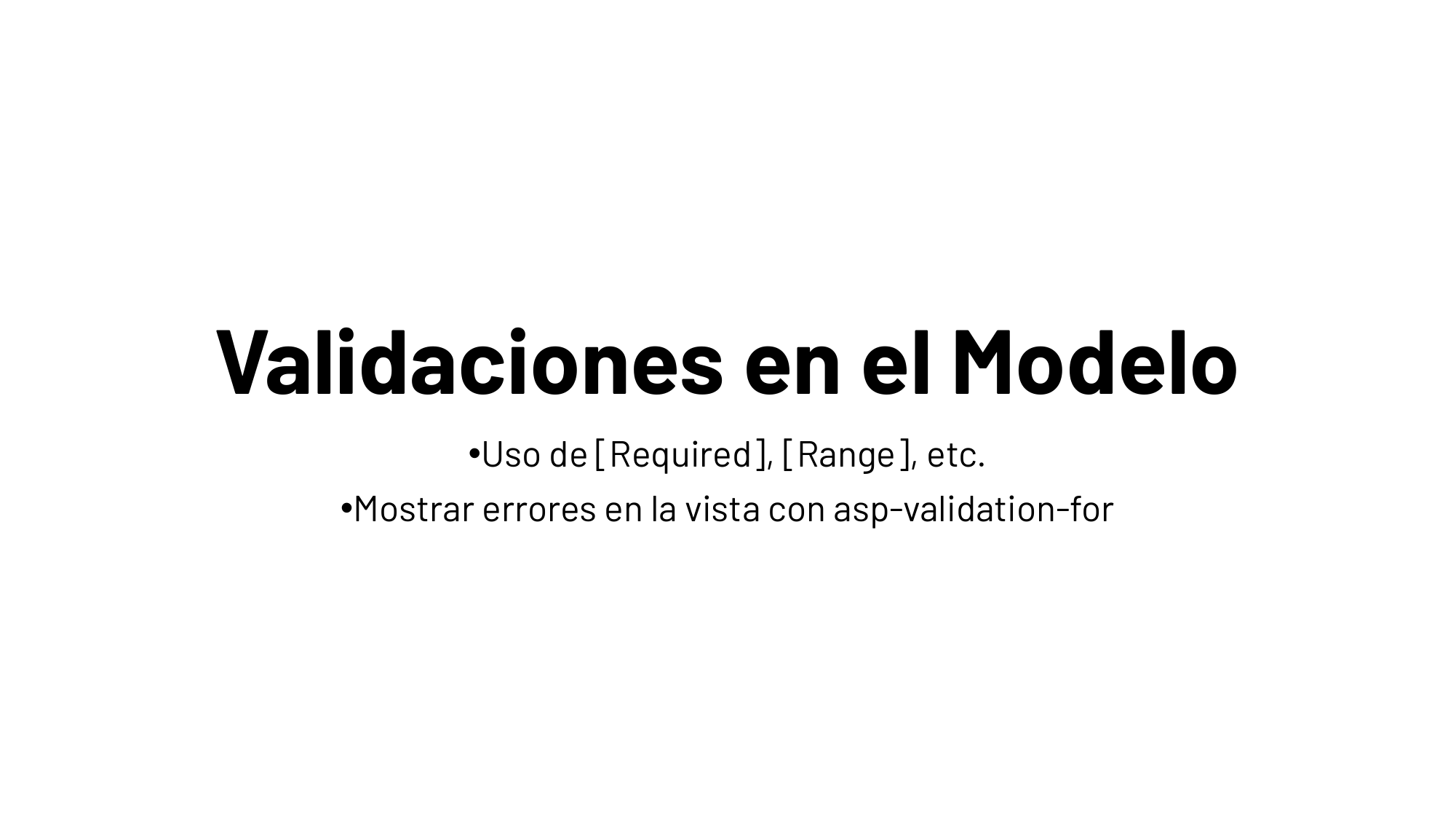

# Validaciones en el Modelo
Uso de [Required], [Range], etc.
Mostrar errores en la vista con asp-validation-for